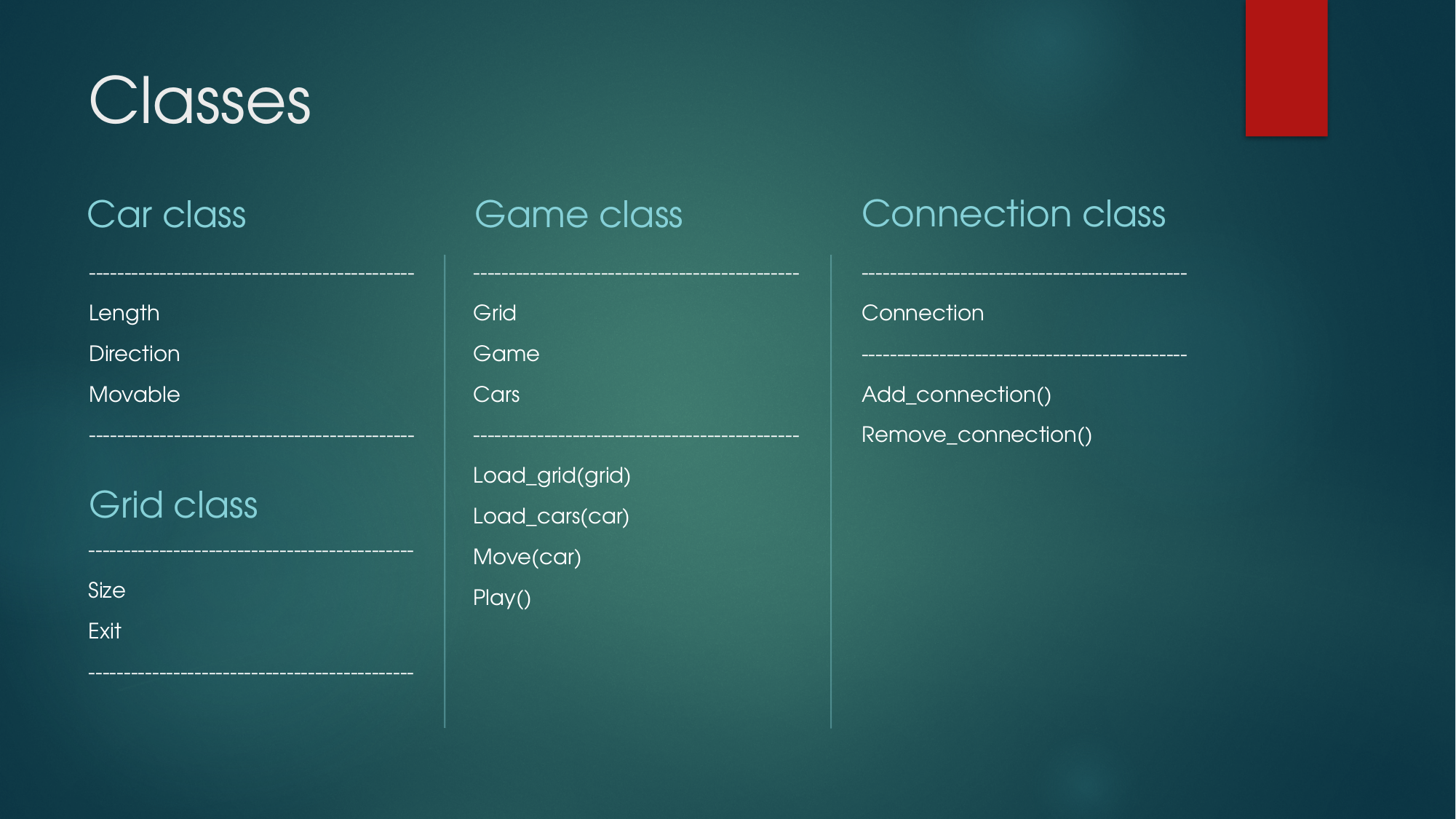

# Classes
Connection class
Car class
Game class
----------------------------------------------
Length
Direction
Movable
----------------------------------------------

----------------------------------------------
Grid
Game
Cars
----------------------------------------------
Load_grid(grid)
Load_cars(car)
Move(car)
Play()
----------------------------------------------
Connection
----------------------------------------------
Add_connection()
Remove_connection()

Grid class
----------------------------------------------
Size
Exit
----------------------------------------------